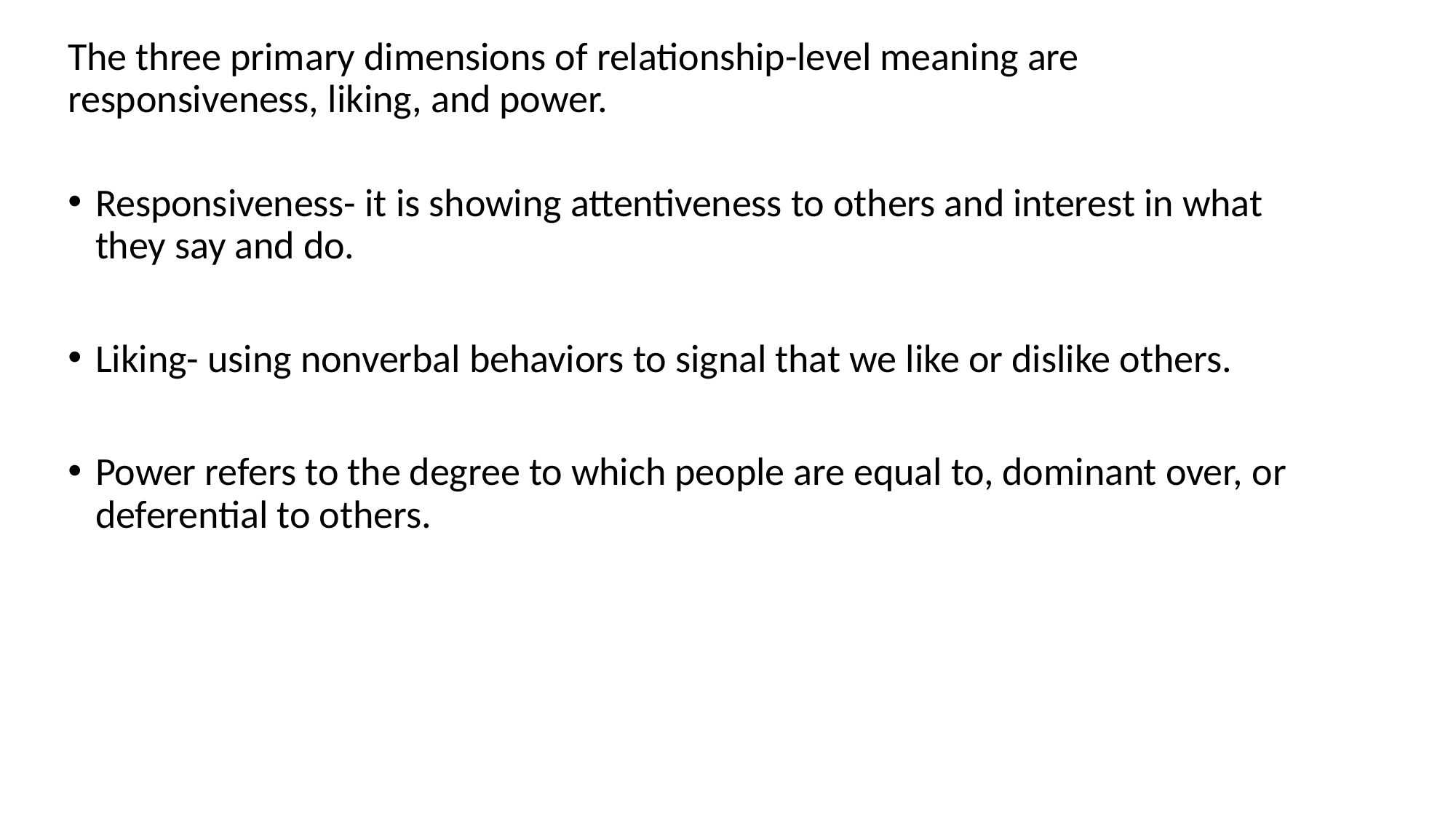

The three primary dimensions of relationship-level meaning are responsiveness, liking, and power.
Responsiveness- it is showing attentiveness to others and interest in what they say and do.

Liking- using nonverbal behaviors to signal that we like or dislike others.

Power refers to the degree to which people are equal to, dominant over, or deferential to others.